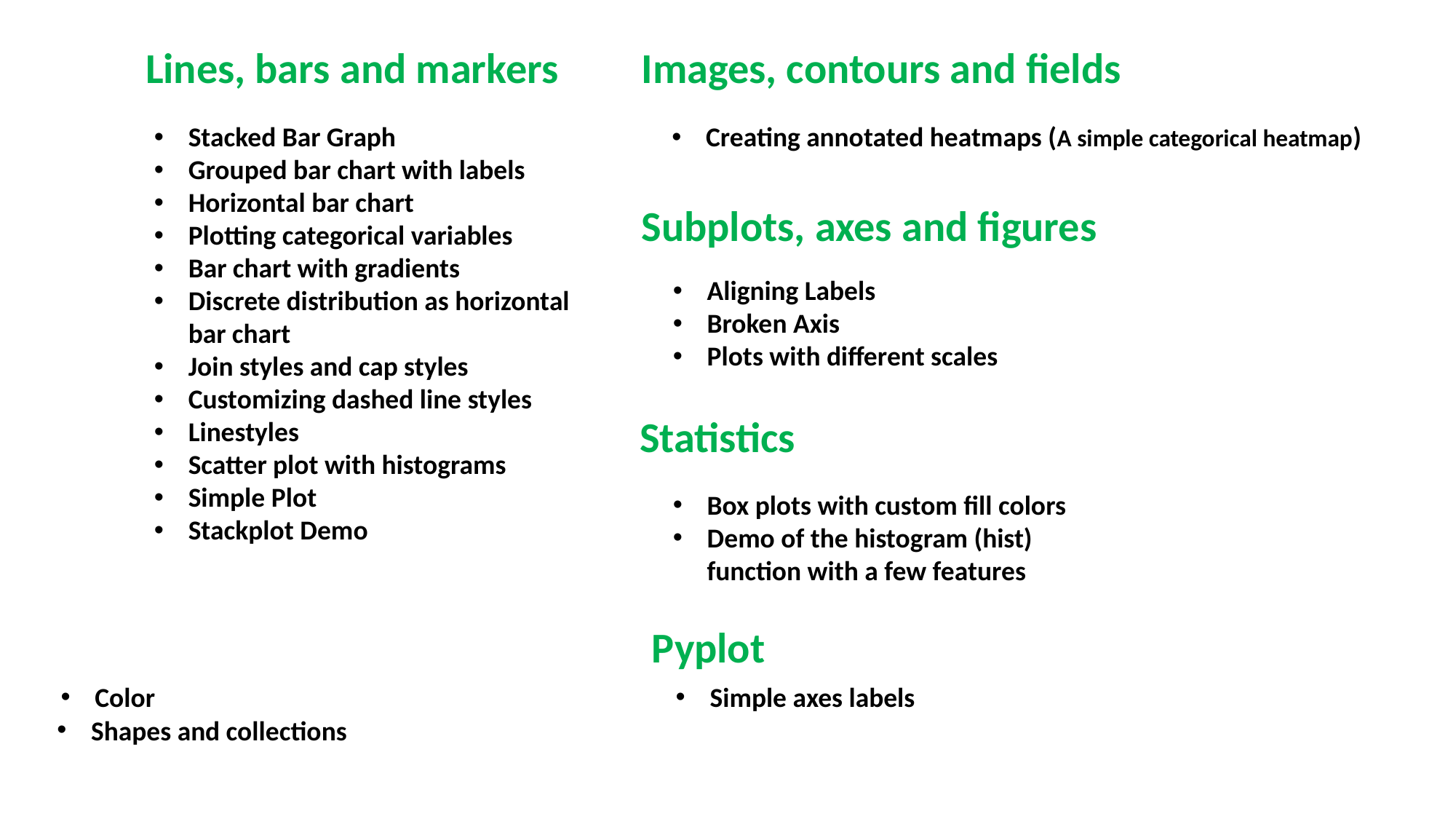

Lines, bars and markers
Images, contours and fields
Stacked Bar Graph
Grouped bar chart with labels
Horizontal bar chart
Plotting categorical variables
Bar chart with gradients
Discrete distribution as horizontal bar chart
Join styles and cap styles
Customizing dashed line styles
Linestyles
Scatter plot with histograms
Simple Plot
Stackplot Demo

Creating annotated heatmaps (A simple categorical heatmap)

Subplots, axes and figures
Aligning Labels
Broken Axis
Plots with different scales

Statistics
Box plots with custom fill colors
Demo of the histogram (hist) function with a few features

Pyplot
Color
Simple axes labels

Shapes and collections